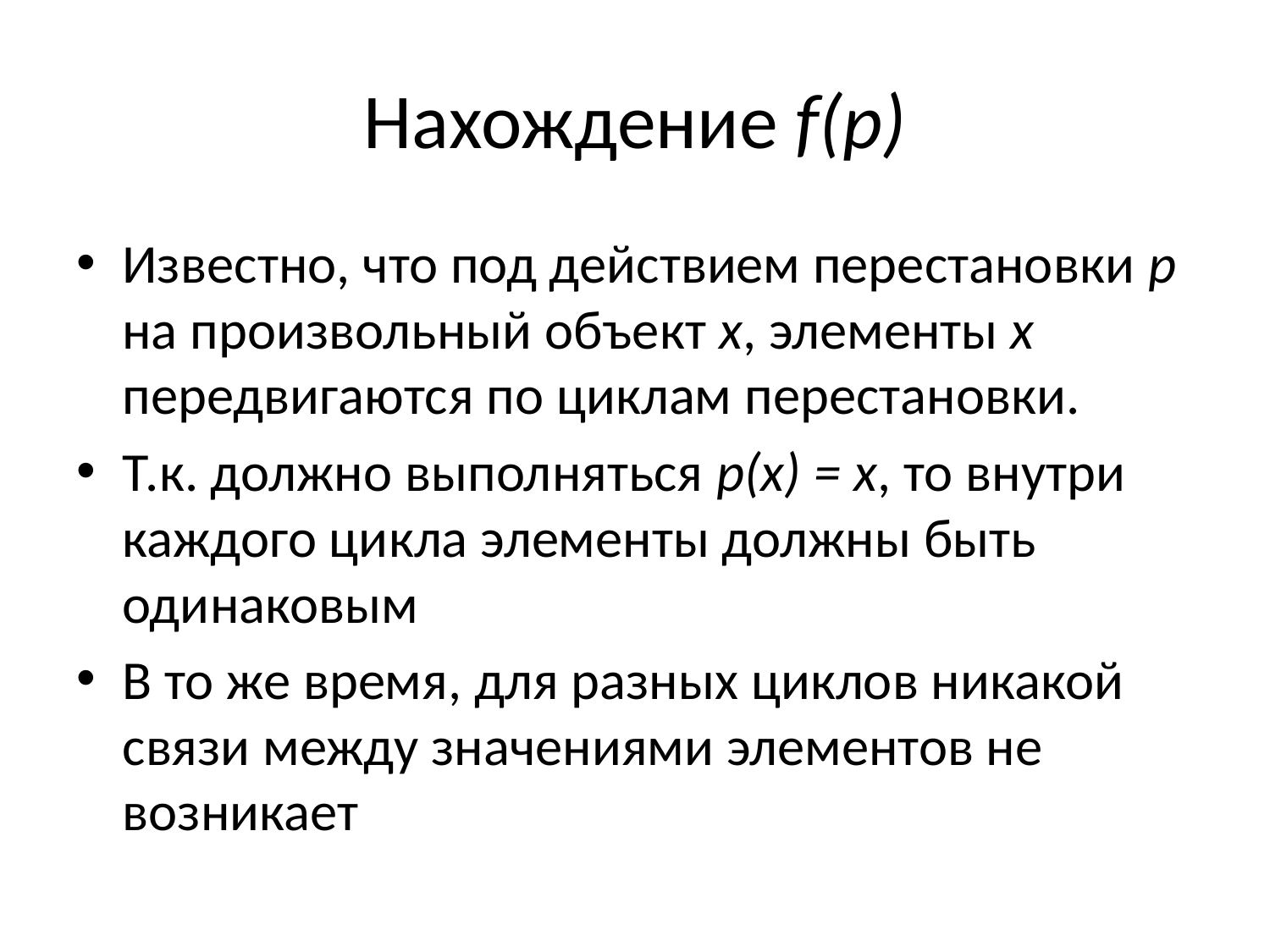

# Нахождение f(p)
Известно, что под действием перестановки p на произвольный объект x, элементы x передвигаются по циклам перестановки.
Т.к. должно выполняться p(x) = x, то внутри каждого цикла элементы должны быть одинаковым
В то же время, для разных циклов никакой связи между значениями элементов не возникает